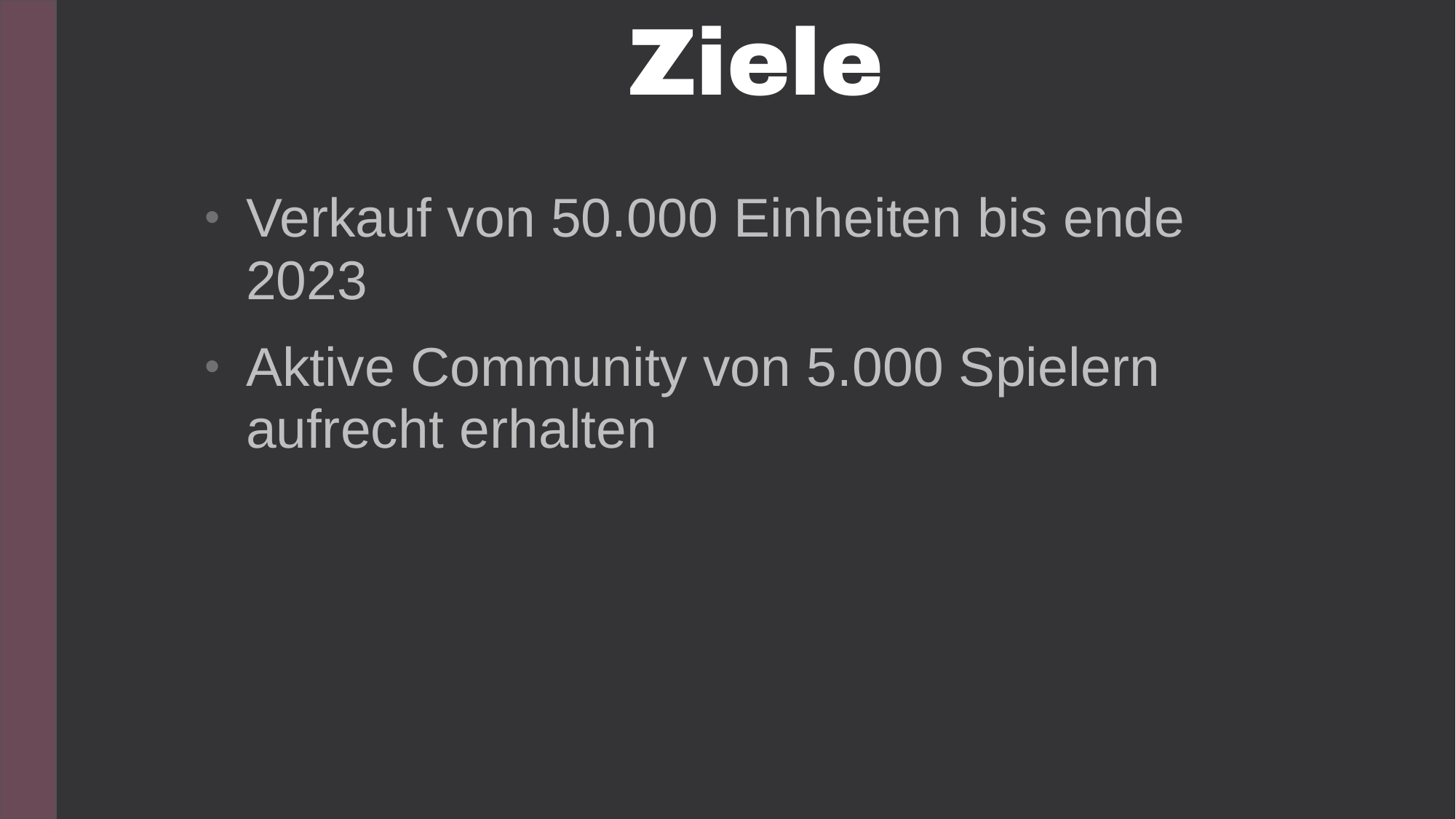

# Ziele
Verkauf von 50.000 Einheiten bis ende 2023
Aktive Community von 5.000 Spielern aufrecht erhalten